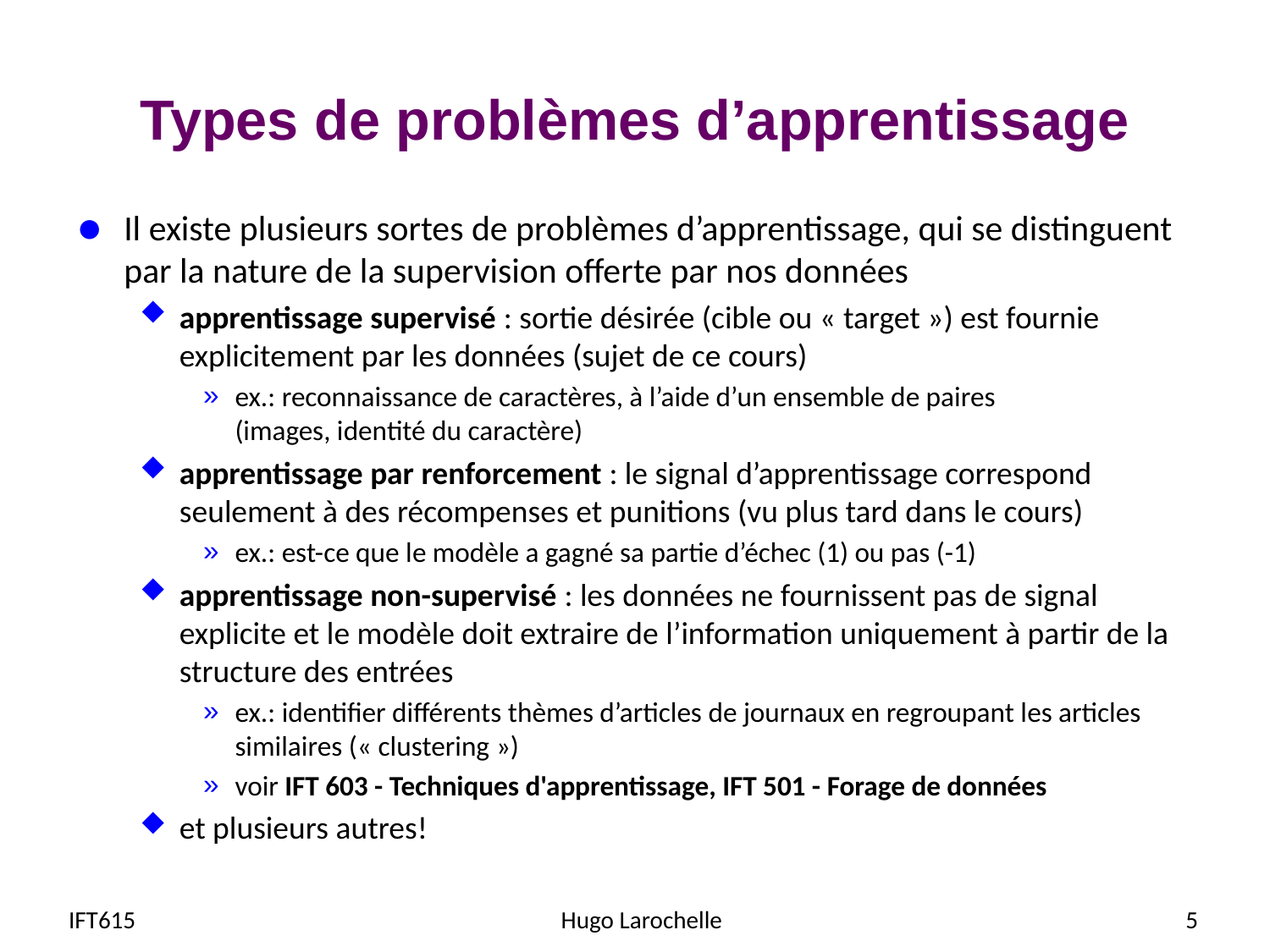

# Types de problèmes d’apprentissage
Il existe plusieurs sortes de problèmes d’apprentissage, qui se distinguent par la nature de la supervision offerte par nos données
apprentissage supervisé : sortie désirée (cible ou « target ») est fournie explicitement par les données (sujet de ce cours)
ex.: reconnaissance de caractères, à l’aide d’un ensemble de paires
(images, identité du caractère)
apprentissage par renforcement : le signal d’apprentissage correspond seulement à des récompenses et punitions (vu plus tard dans le cours)
ex.: est-ce que le modèle a gagné sa partie d’échec (1) ou pas (-1)
apprentissage non-supervisé : les données ne fournissent pas de signal explicite et le modèle doit extraire de l’information uniquement à partir de la structure des entrées
ex.: identifier différents thèmes d’articles de journaux en regroupant les articles similaires (« clustering »)
voir IFT 603 - Techniques d'apprentissage, IFT 501 - Forage de données
et plusieurs autres!
IFT615
Hugo Larochelle
5